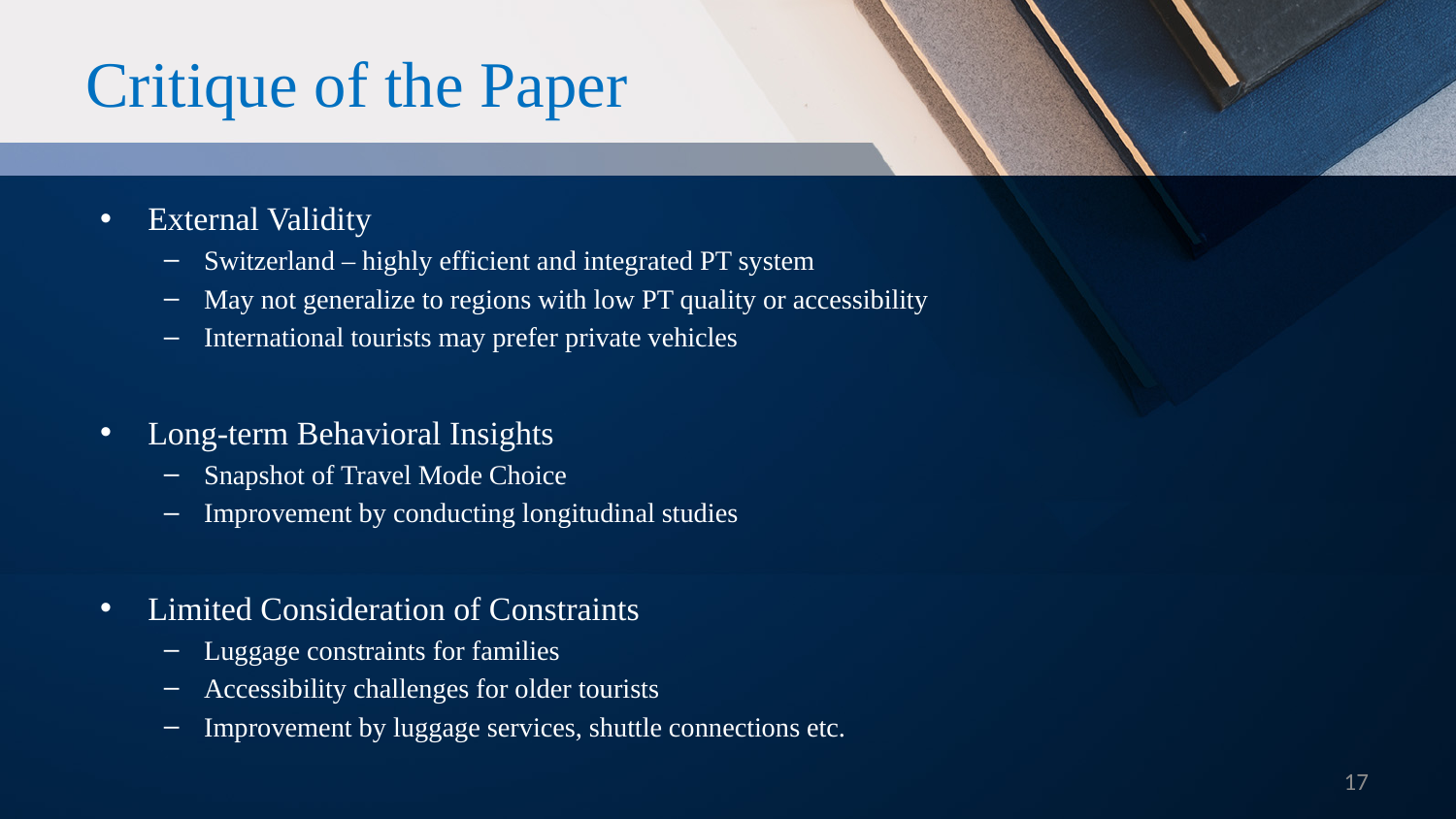

# Critique of the Paper
External Validity
Switzerland – highly efficient and integrated PT system
May not generalize to regions with low PT quality or accessibility
International tourists may prefer private vehicles

Long-term Behavioral Insights
Snapshot of Travel Mode Choice
Improvement by conducting longitudinal studies

Limited Consideration of Constraints
Luggage constraints for families
Accessibility challenges for older tourists
Improvement by luggage services, shuttle connections etc.
17